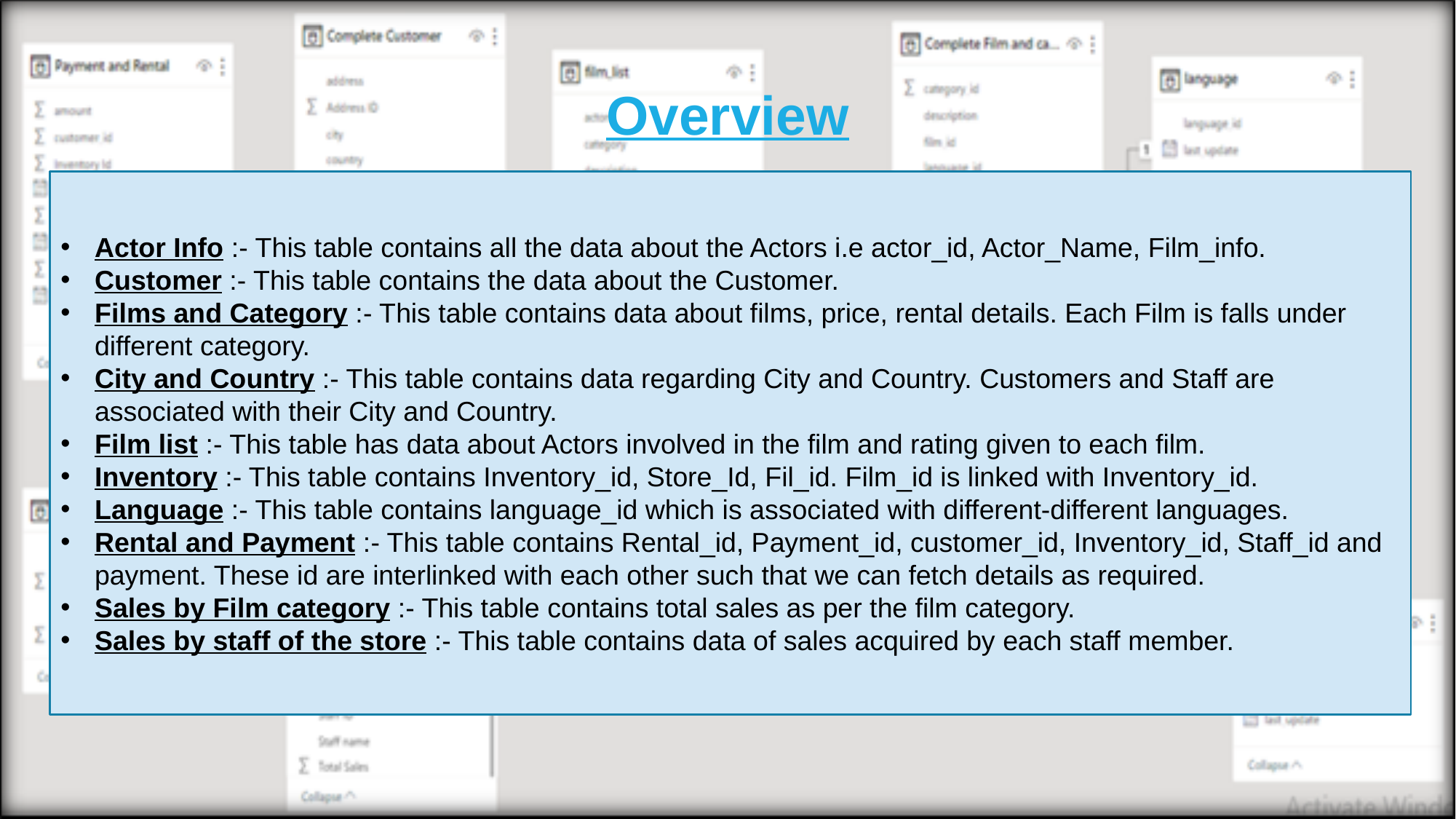

Overview

Actor Info :- This table contains all the data about the Actors i.e actor_id, Actor_Name, Film_info.
Customer :- This table contains the data about the Customer.
Films and Category :- This table contains data about films, price, rental details. Each Film is falls under different category.
City and Country :- This table contains data regarding City and Country. Customers and Staff are associated with their City and Country.
Film list :- This table has data about Actors involved in the film and rating given to each film.
Inventory :- This table contains Inventory_id, Store_Id, Fil_id. Film_id is linked with Inventory_id.
Language :- This table contains language_id which is associated with different-different languages.
Rental and Payment :- This table contains Rental_id, Payment_id, customer_id, Inventory_id, Staff_id and payment. These id are interlinked with each other such that we can fetch details as required.
Sales by Film category :- This table contains total sales as per the film category.
Sales by staff of the store :- This table contains data of sales acquired by each staff member.